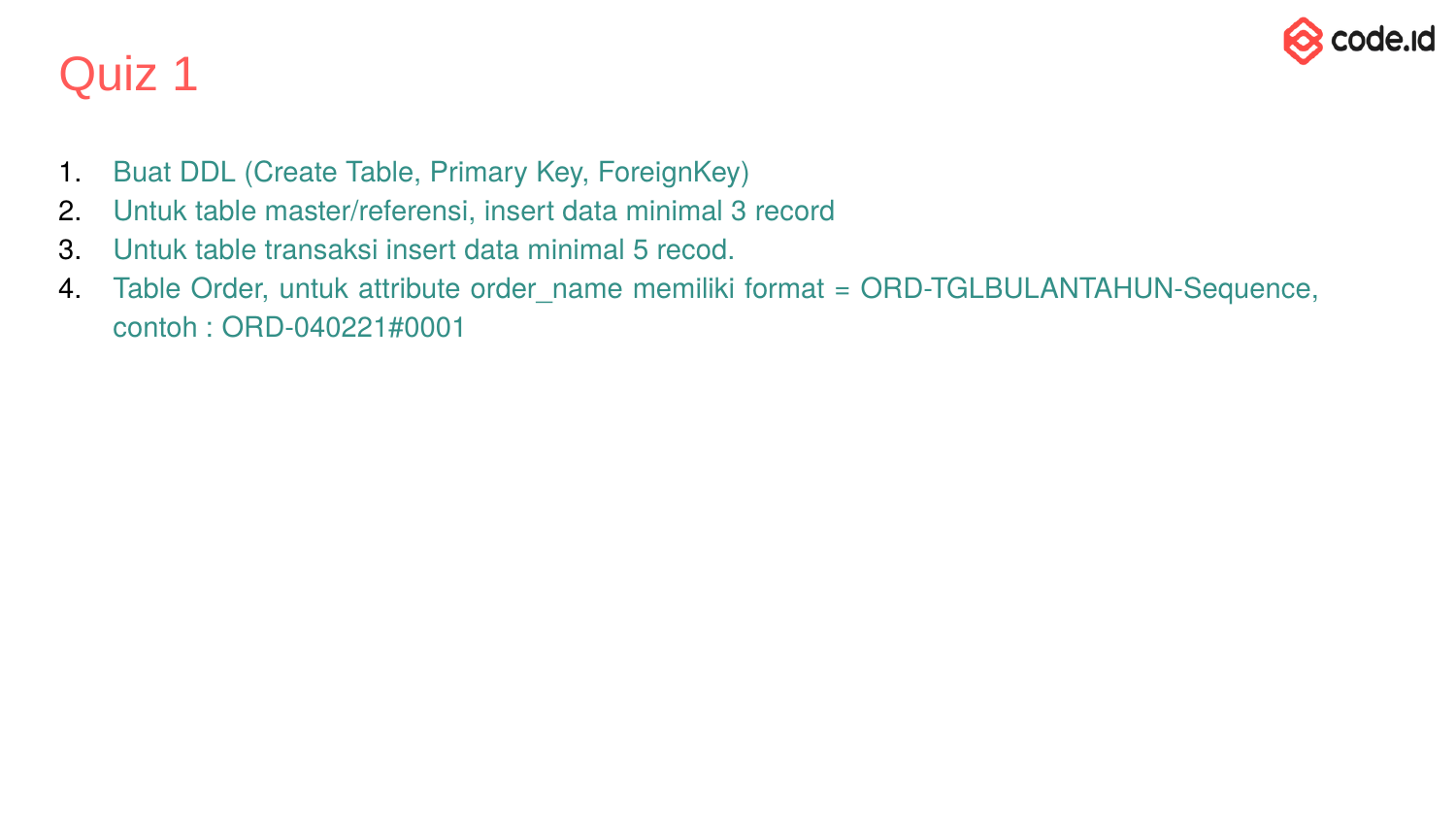

# Quiz 1
Buat DDL (Create Table, Primary Key, ForeignKey)
Untuk table master/referensi, insert data minimal 3 record
Untuk table transaksi insert data minimal 5 recod.
Table Order, untuk attribute order_name memiliki format = ORD-TGLBULANTAHUN-Sequence, contoh : ORD-040221#0001